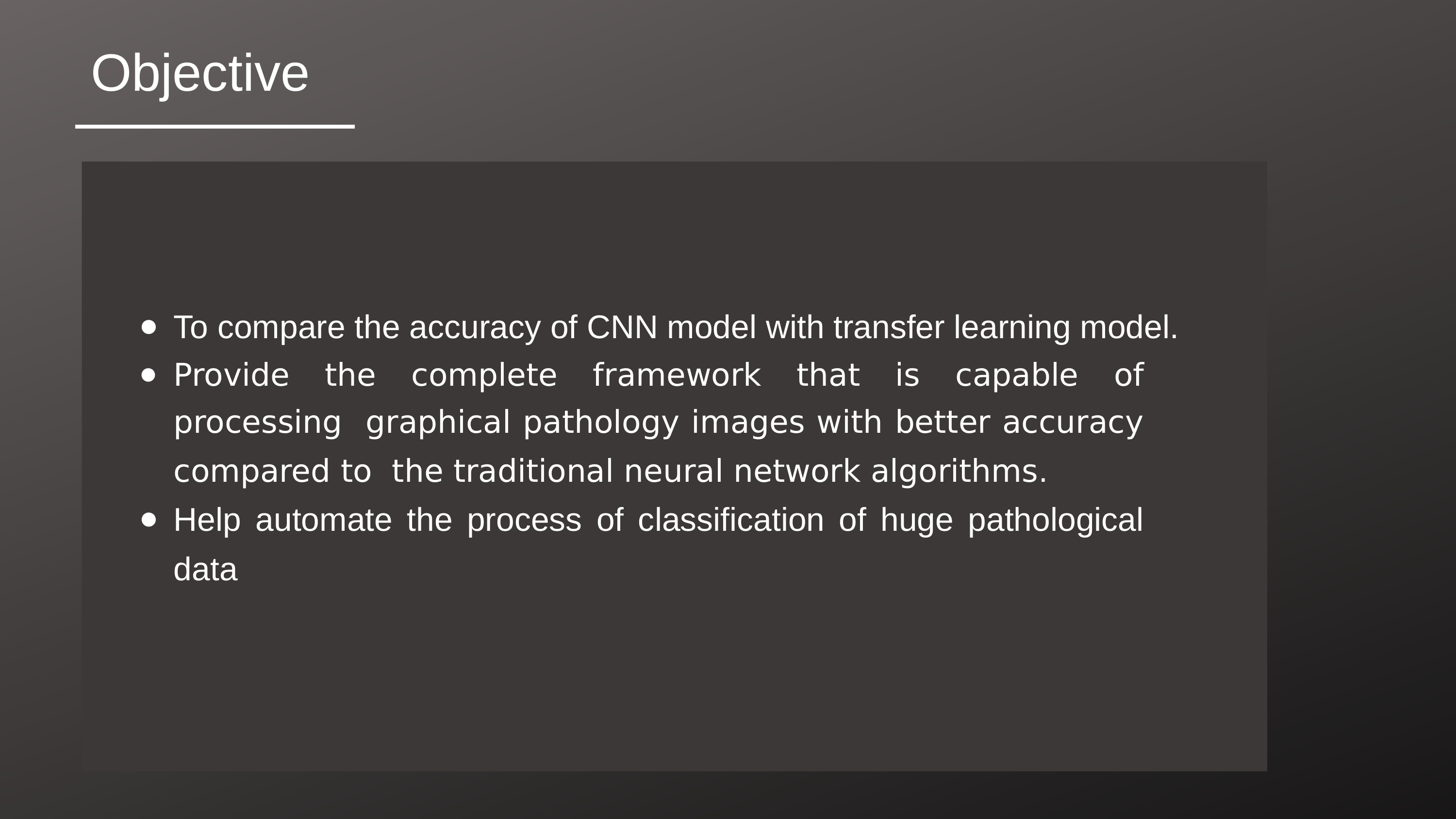

# Objective

To compare the accuracy of CNN model with transfer learning model.
Provide the complete framework that is capable of processing  graphical pathology images with better accuracy compared to  the traditional neural network algorithms.
Help automate the process of classification of huge pathological data